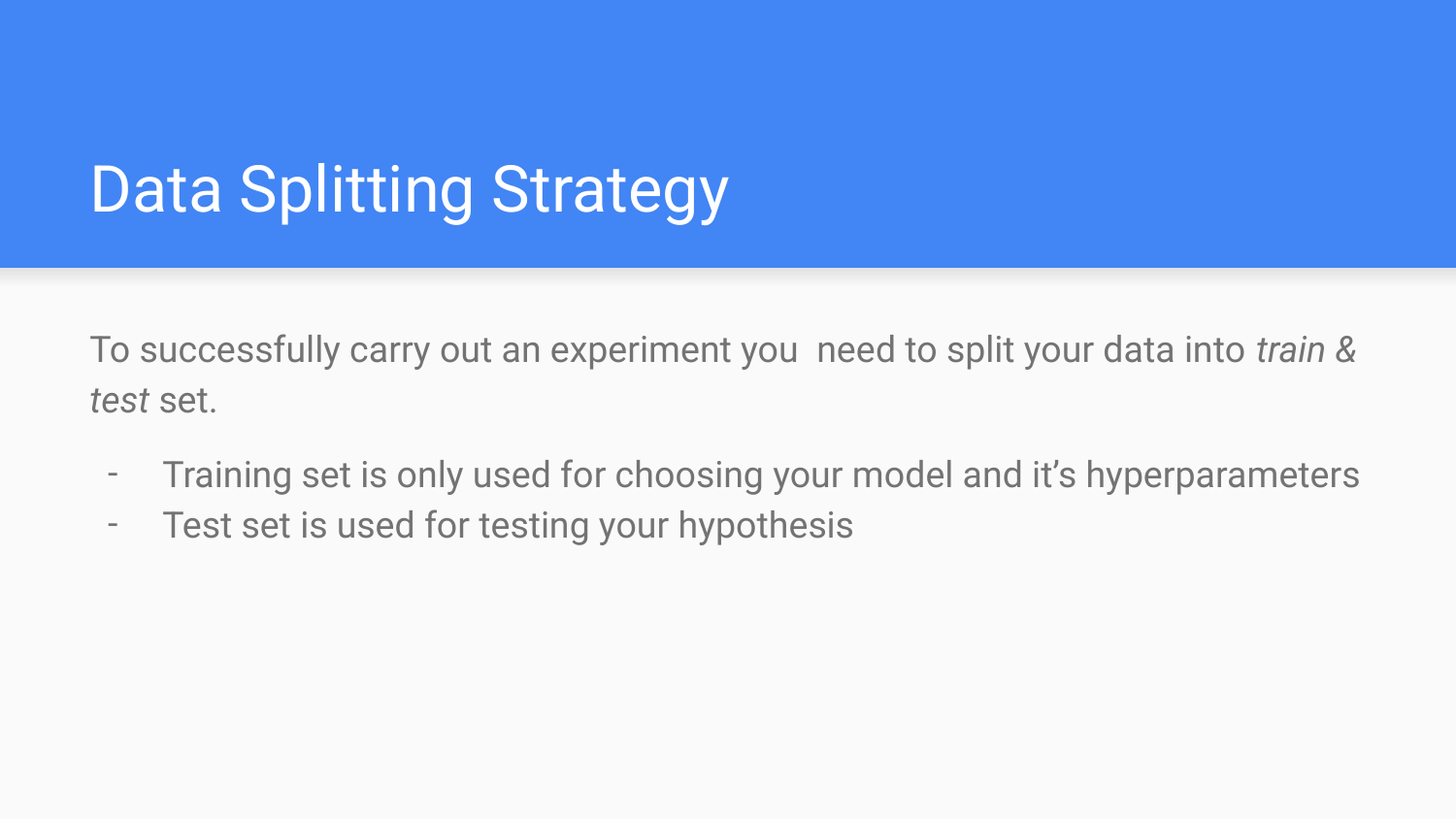

# Data Splitting Strategy
To successfully carry out an experiment you  need to split your data into train & test set.
Training set is only used for choosing your model and it’s hyperparameters
Test set is used for testing your hypothesis